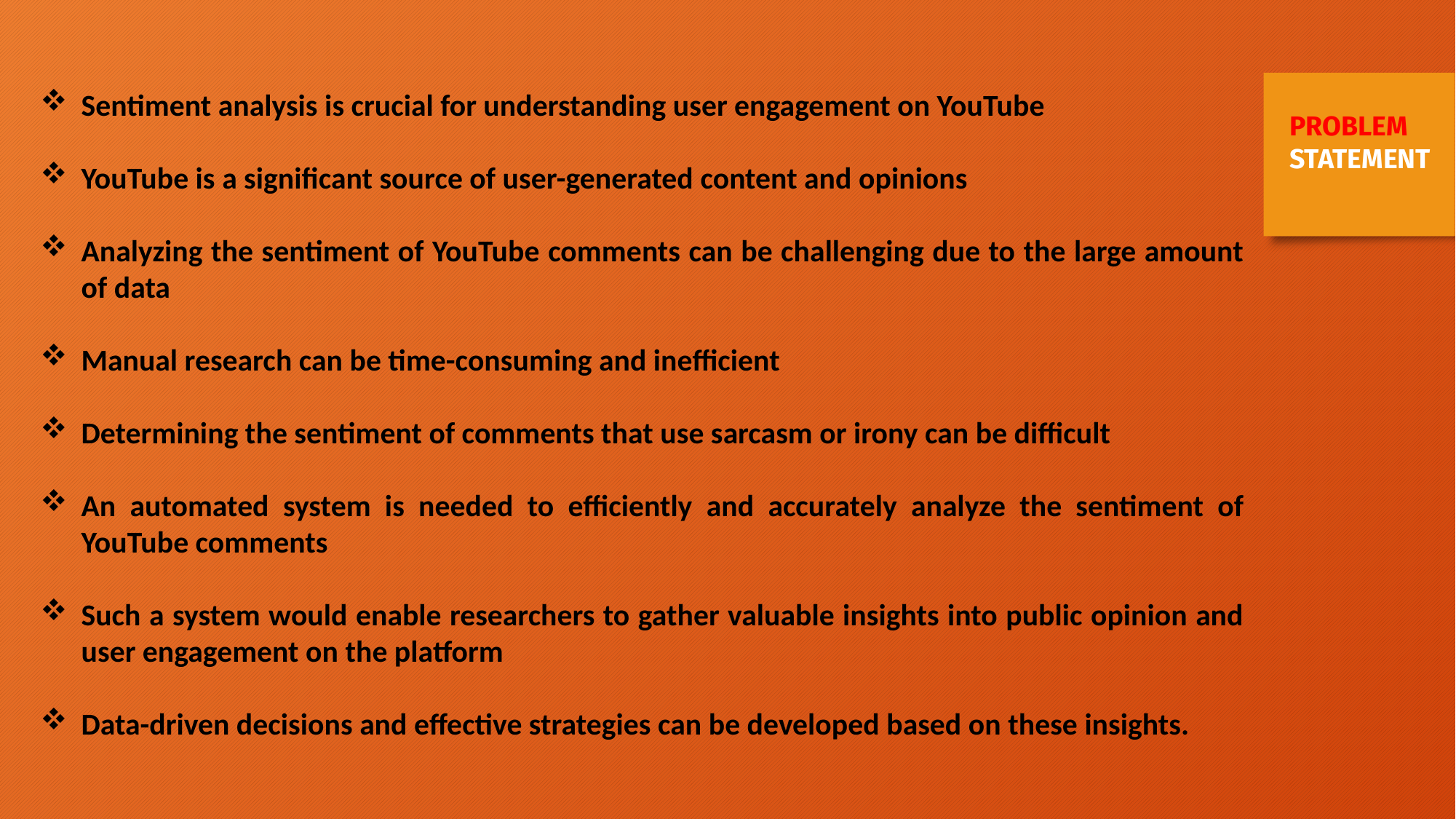

Sentiment analysis is crucial for understanding user engagement on YouTube

YouTube is a significant source of user-generated content and opinions

Analyzing the sentiment of YouTube comments can be challenging due to the large amount of data

Manual research can be time-consuming and inefficient

Determining the sentiment of comments that use sarcasm or irony can be difficult

An automated system is needed to efficiently and accurately analyze the sentiment of YouTube comments

Such a system would enable researchers to gather valuable insights into public opinion and user engagement on the platform

Data-driven decisions and effective strategies can be developed based on these insights.
PROBLEM STATEMENT